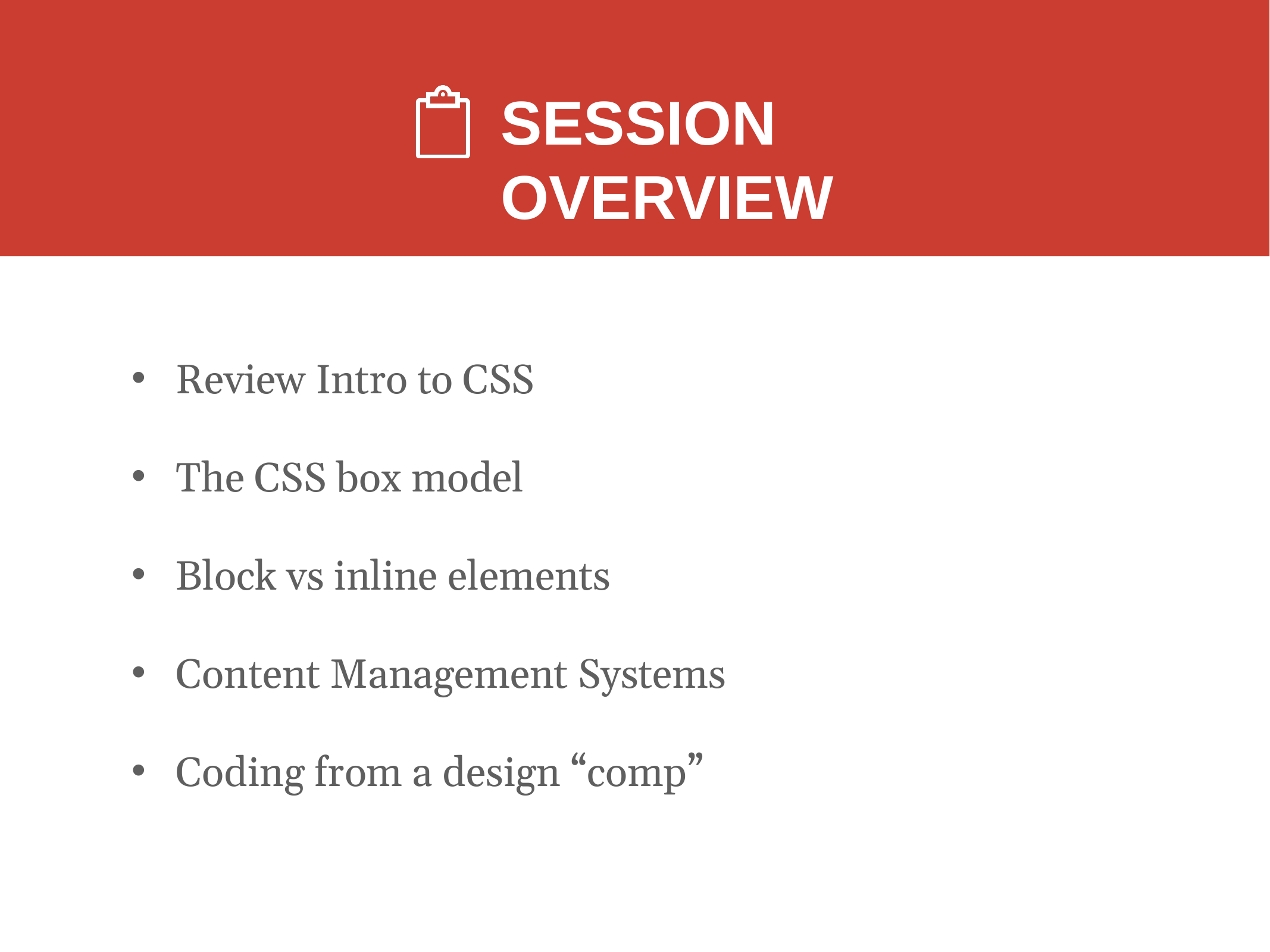

# SESSION OVERVIEW

Review Intro to CSS
The CSS box model
Block vs inline elements
Content Management Systems
Coding from a design “comp”